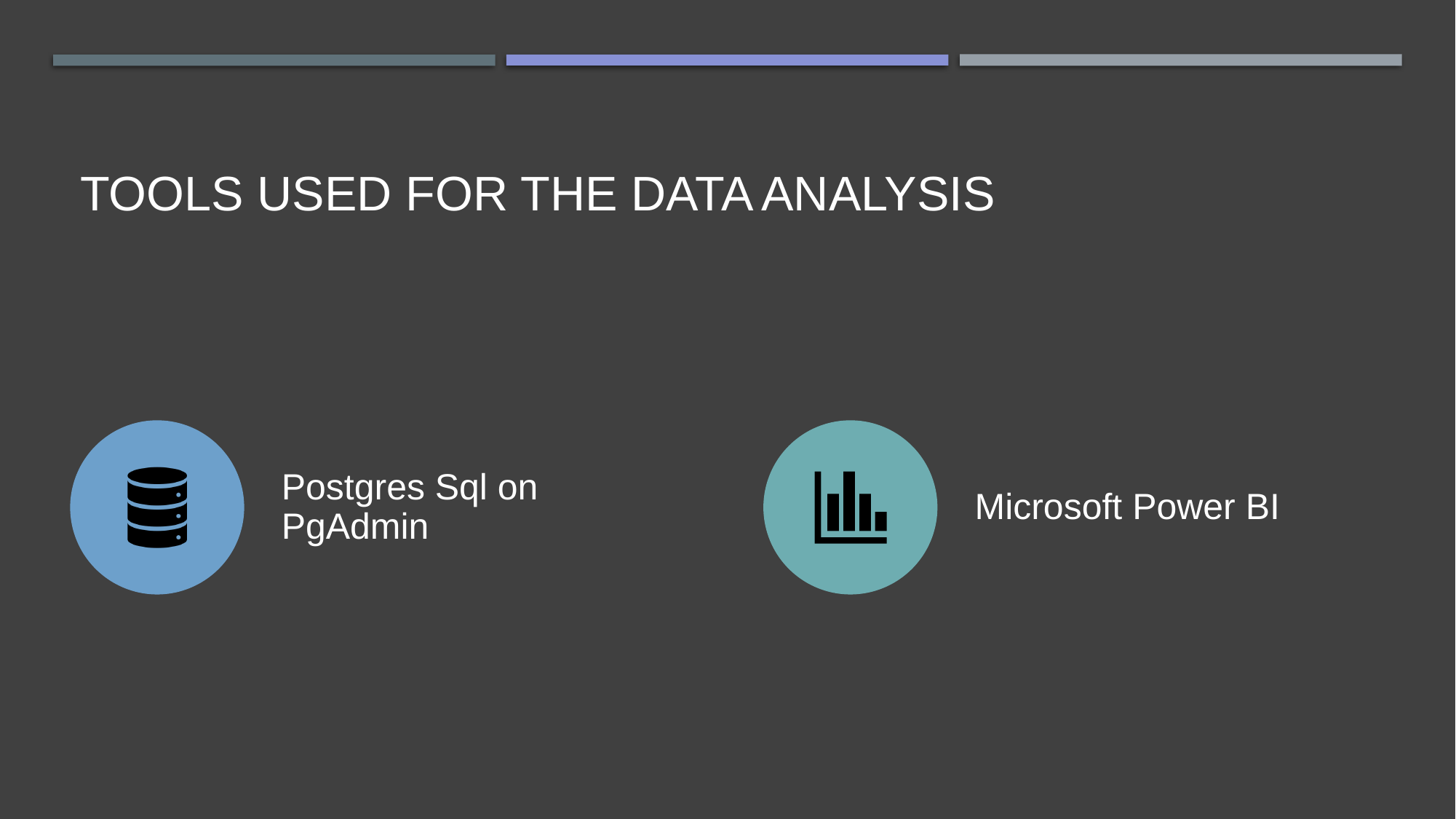

# Tools used for the Data Analysis
Postgres Sql on PgAdmin
Microsoft Power BI